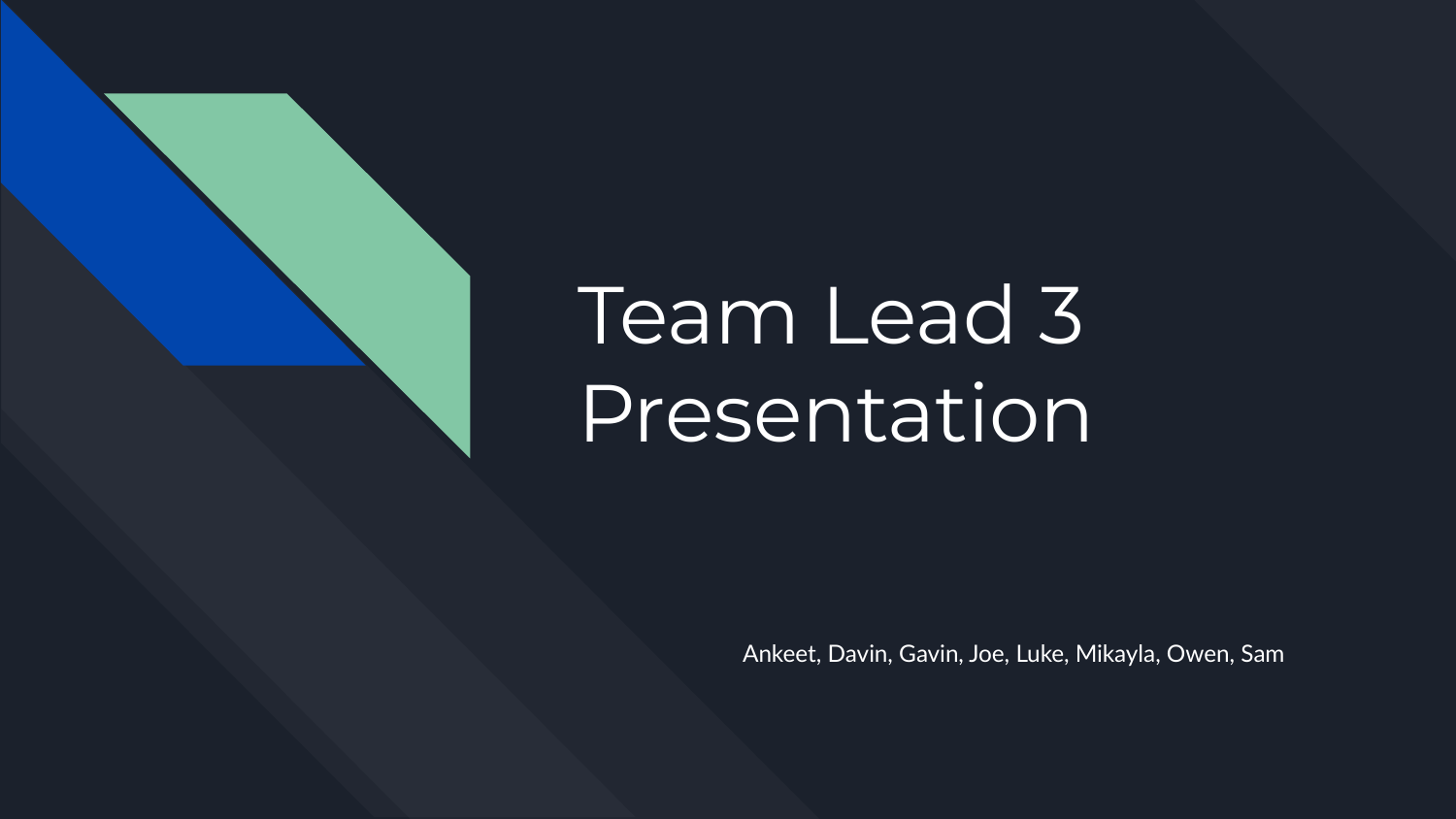

# Team Lead 3 Presentation
Ankeet, Davin, Gavin, Joe, Luke, Mikayla, Owen, Sam